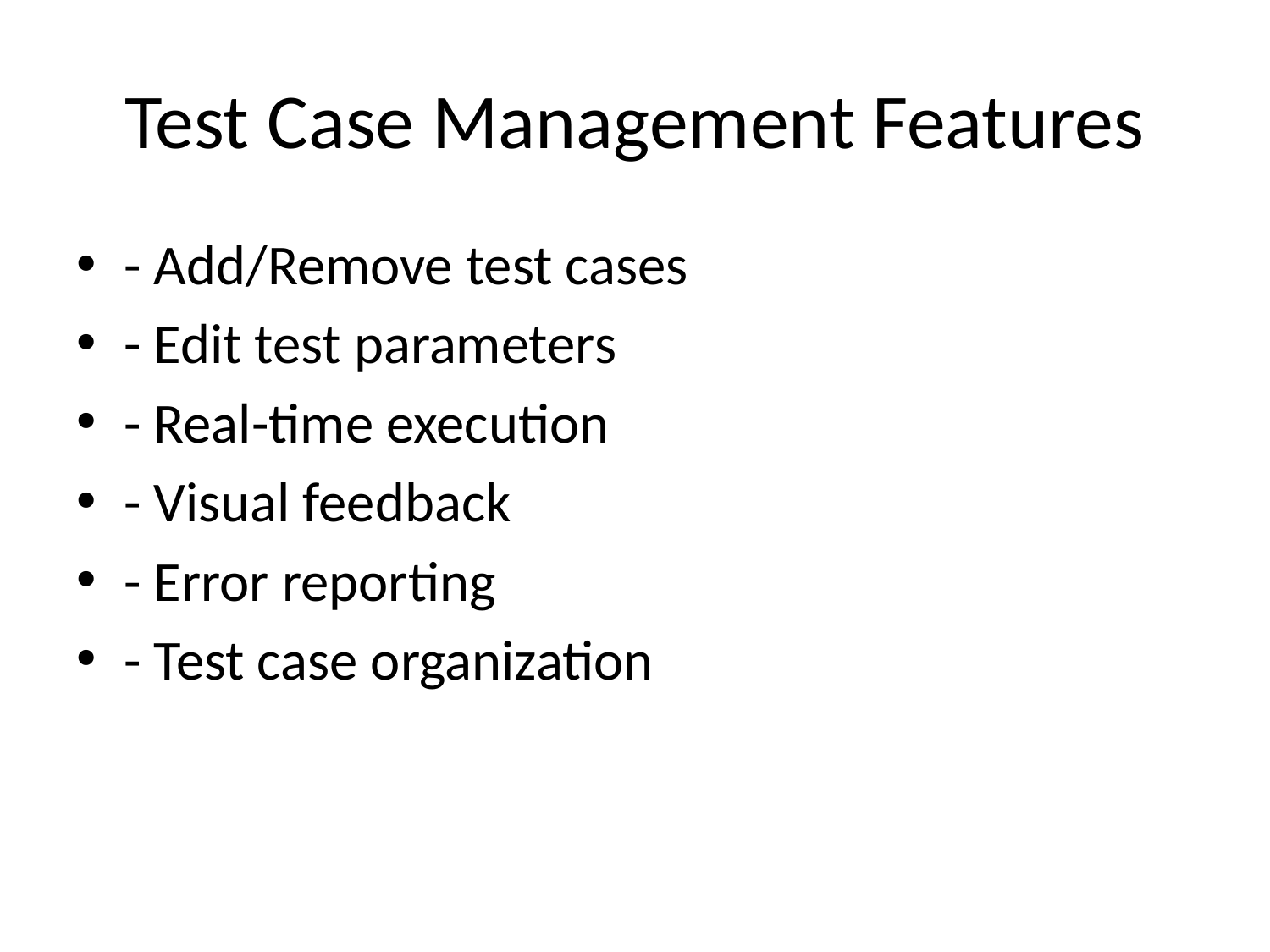

# Test Case Management Features
- Add/Remove test cases
- Edit test parameters
- Real-time execution
- Visual feedback
- Error reporting
- Test case organization